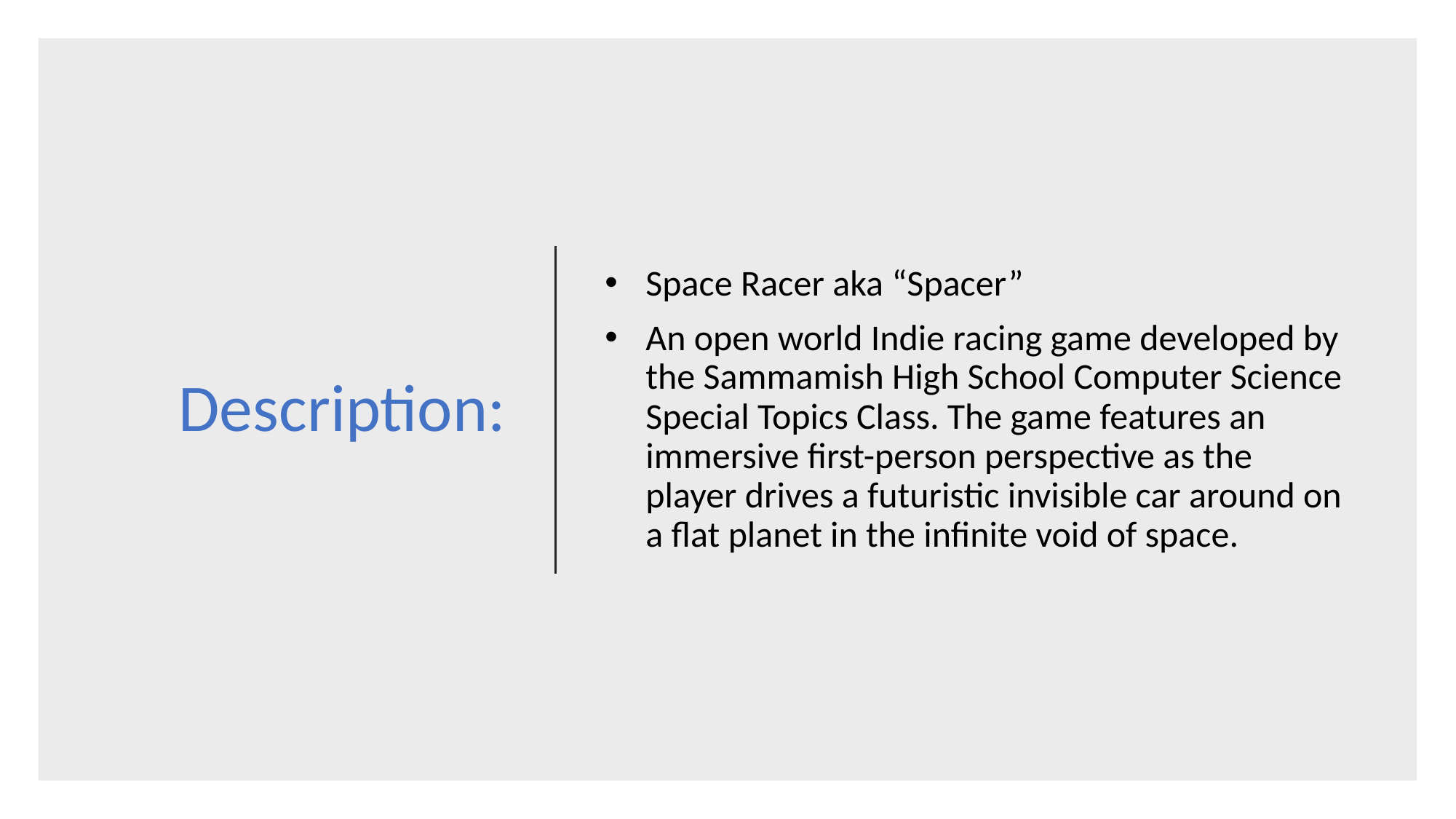

# Description:
Space Racer aka “Spacer”
An open world Indie racing game developed by the Sammamish High School Computer Science Special Topics Class. The game features an immersive first-person perspective as the player drives a futuristic invisible car around on a flat planet in the infinite void of space.